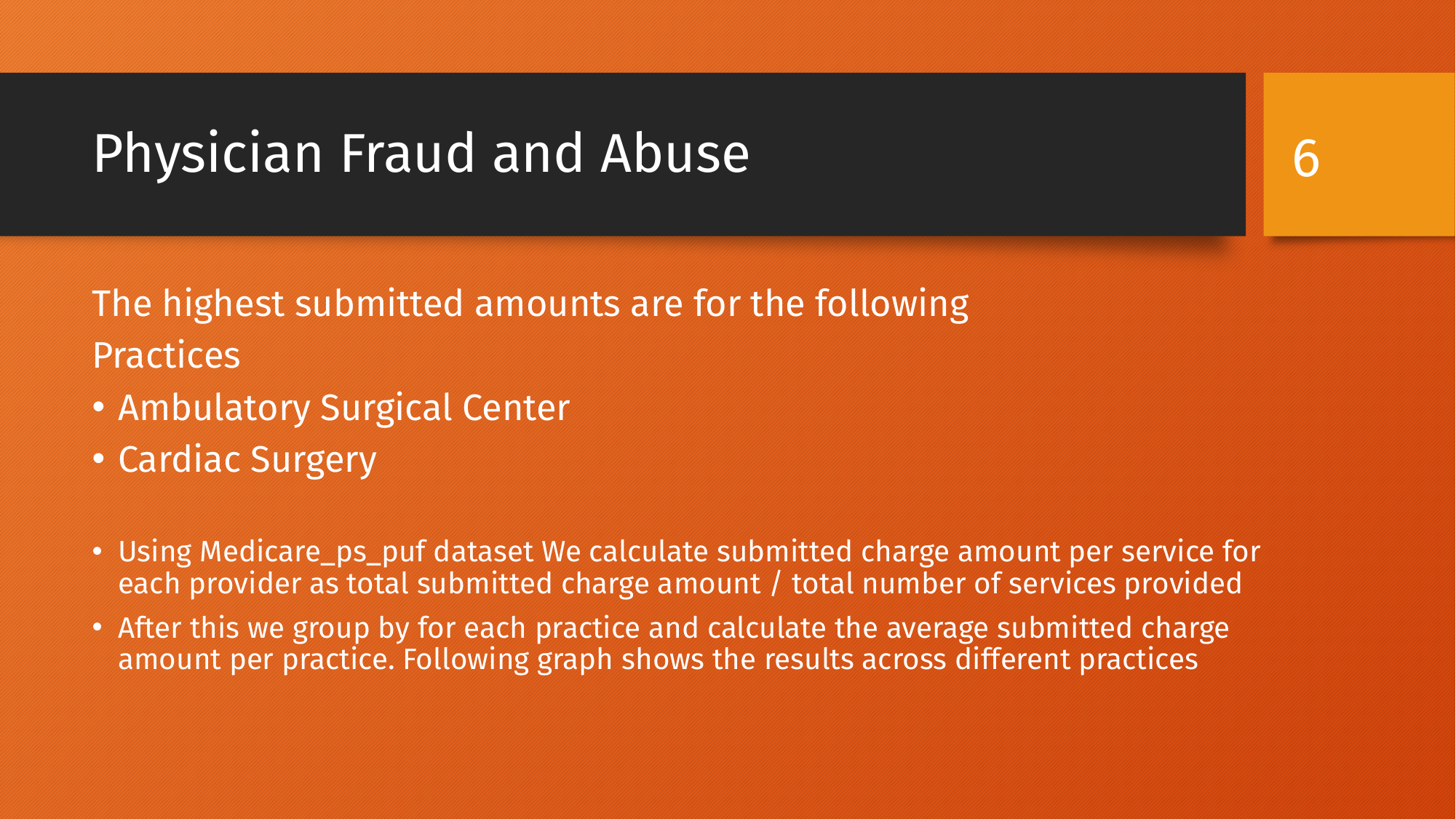

6
# Physician Fraud and Abuse
The highest submitted amounts are for the following
Practices
Ambulatory Surgical Center
Cardiac Surgery

Using Medicare_ps_puf dataset We calculate submitted charge amount per service for each provider as total submitted charge amount / total number of services provided
After this we group by for each practice and calculate the average submitted charge amount per practice. Following graph shows the results across different practices